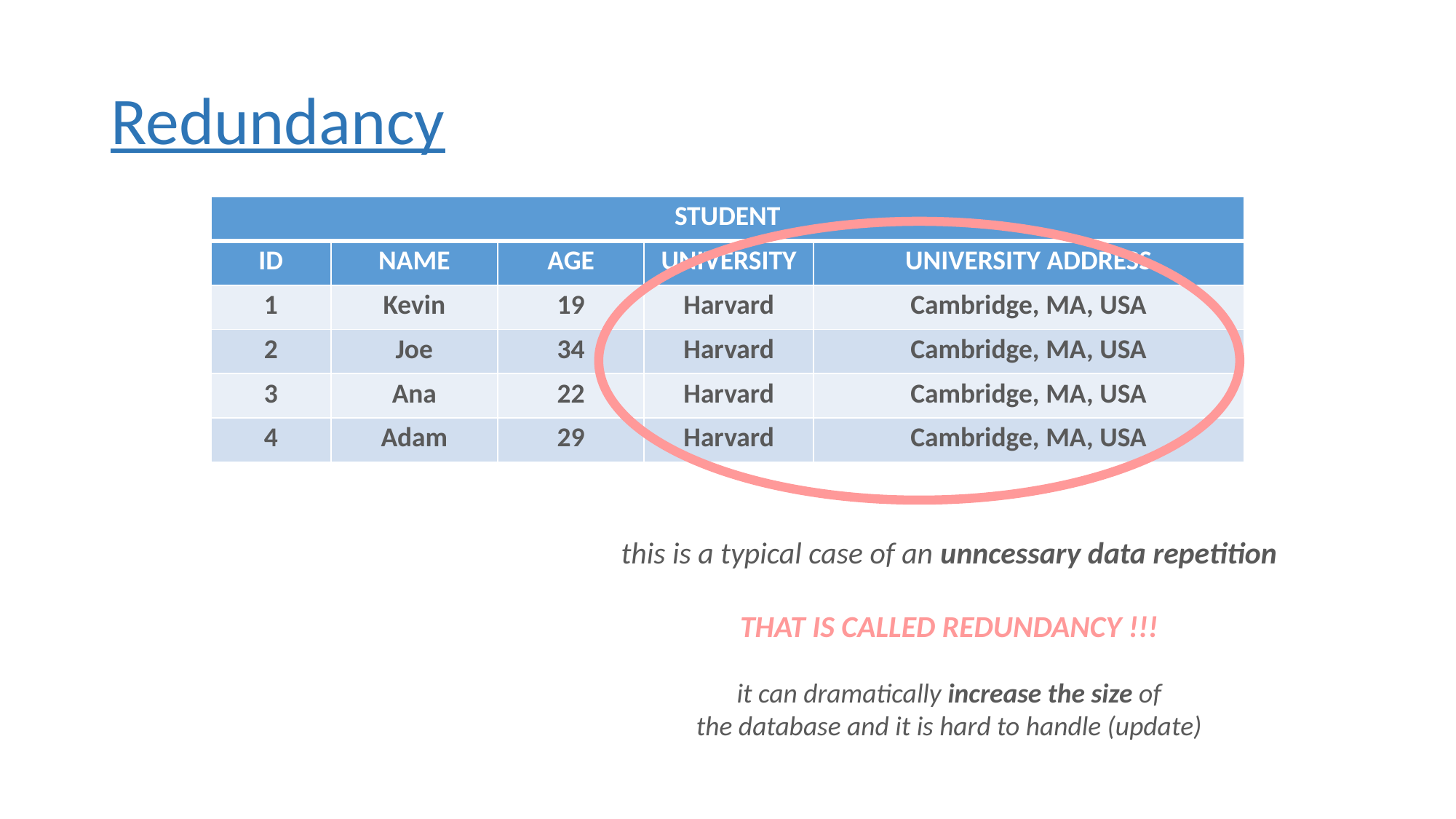

# Redundancy
| STUDENT |  |  |  |  |
| --- | --- | --- | --- | --- |
| ID | NAME | AGE | UNIVERSITY | UNIVERSITY ADDRESS |
| 1 | Kevin | 19 | Harvard | Cambridge, MA, USA |
| 2 | Joe | 34 | Harvard | Cambridge, MA, USA |
| 3 | Ana | 22 | Harvard | Cambridge, MA, USA |
| 4 | Adam | 29 | Harvard | Cambridge, MA, USA |

this is a typical case of an unncessary data repetition

THAT IS CALLED REDUNDANCY !!!

it can dramatically increase the size of
the database and it is hard to handle (update)